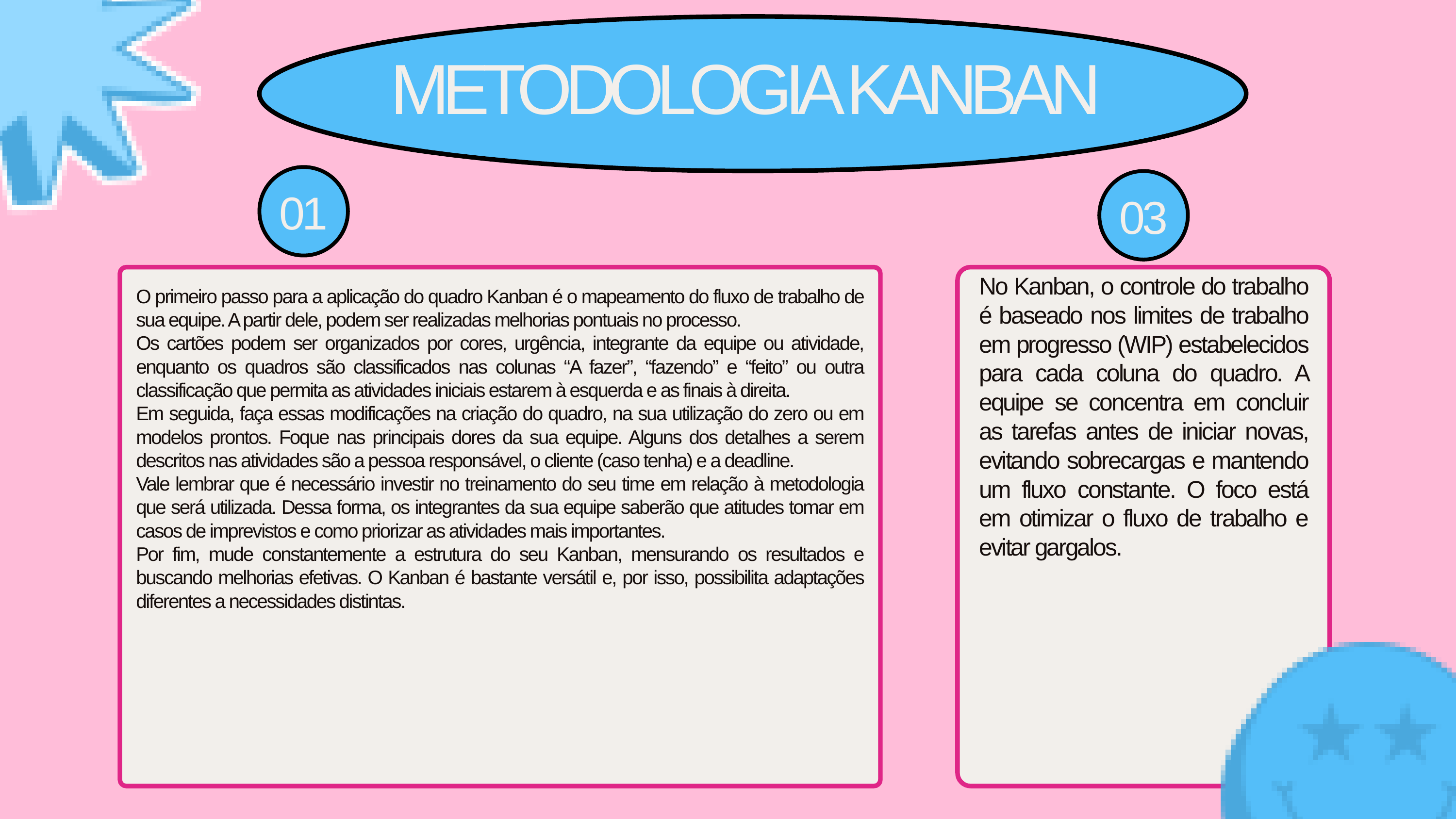

METODOLOGIA KANBAN

01
03

No Kanban, o controle do trabalho é baseado nos limites de trabalho em progresso (WIP) estabelecidos para cada coluna do quadro. A equipe se concentra em concluir as tarefas antes de iniciar novas, evitando sobrecargas e mantendo um fluxo constante. O foco está em otimizar o fluxo de trabalho e evitar gargalos.
O primeiro passo para a aplicação do quadro Kanban é o mapeamento do fluxo de trabalho de sua equipe. A partir dele, podem ser realizadas melhorias pontuais no processo.
Os cartões podem ser organizados por cores, urgência, integrante da equipe ou atividade, enquanto os quadros são classificados nas colunas “A fazer”, “fazendo” e “feito” ou outra classificação que permita as atividades iniciais estarem à esquerda e as finais à direita.
Em seguida, faça essas modificações na criação do quadro, na sua utilização do zero ou em modelos prontos. Foque nas principais dores da sua equipe. Alguns dos detalhes a serem descritos nas atividades são a pessoa responsável, o cliente (caso tenha) e a deadline.
Vale lembrar que é necessário investir no treinamento do seu time em relação à metodologia que será utilizada. Dessa forma, os integrantes da sua equipe saberão que atitudes tomar em casos de imprevistos e como priorizar as atividades mais importantes.
Por fim, mude constantemente a estrutura do seu Kanban, mensurando os resultados e buscando melhorias efetivas. O Kanban é bastante versátil e, por isso, possibilita adaptações diferentes a necessidades distintas.